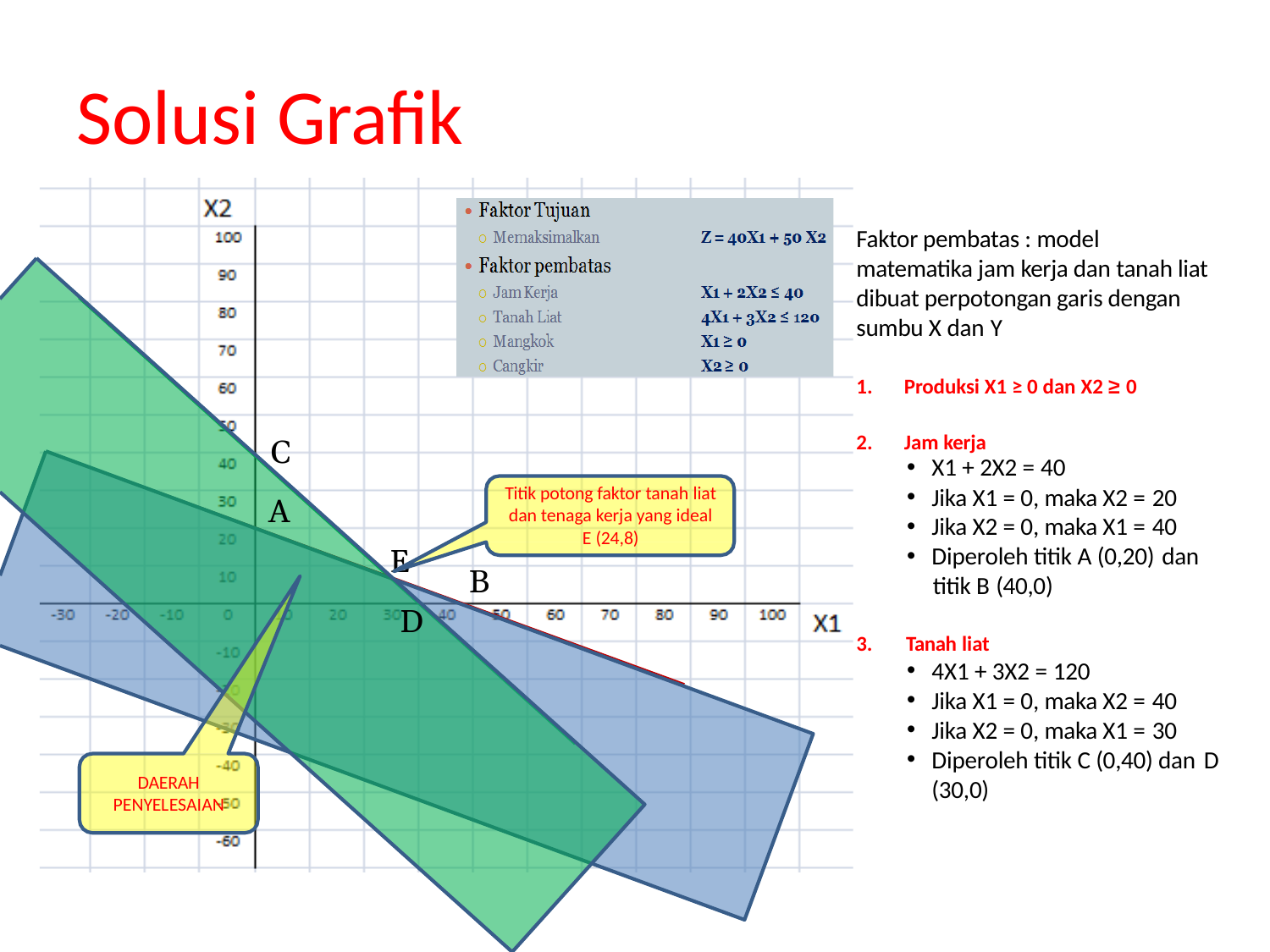

# Solusi Grafik

Faktor pembatas : model  matematika jam kerja dan tanah liat  dibuat perpotongan garis dengan  sumbu X dan Y

Produksi X1 ≥ 0 dan X2 ≥ 0

Jam kerja

C  A
X1 + 2X2 = 40
Jika X1 = 0, maka X2 = 20
Jika X2 = 0, maka X1 = 40
Diperoleh titik A (0,20) dan
titik B (40,0)

Titik potong faktor tanah liat  dan tenaga kerja yang ideal  E (24,8)

E
D
B

3.	Tanah liat
4X1 + 3X2 = 120
Jika X1 = 0, maka X2 = 40
Jika X2 = 0, maka X1 = 30
Diperoleh titik C (0,40) dan D
(30,0)
DAERAH
PENYELESAIAN